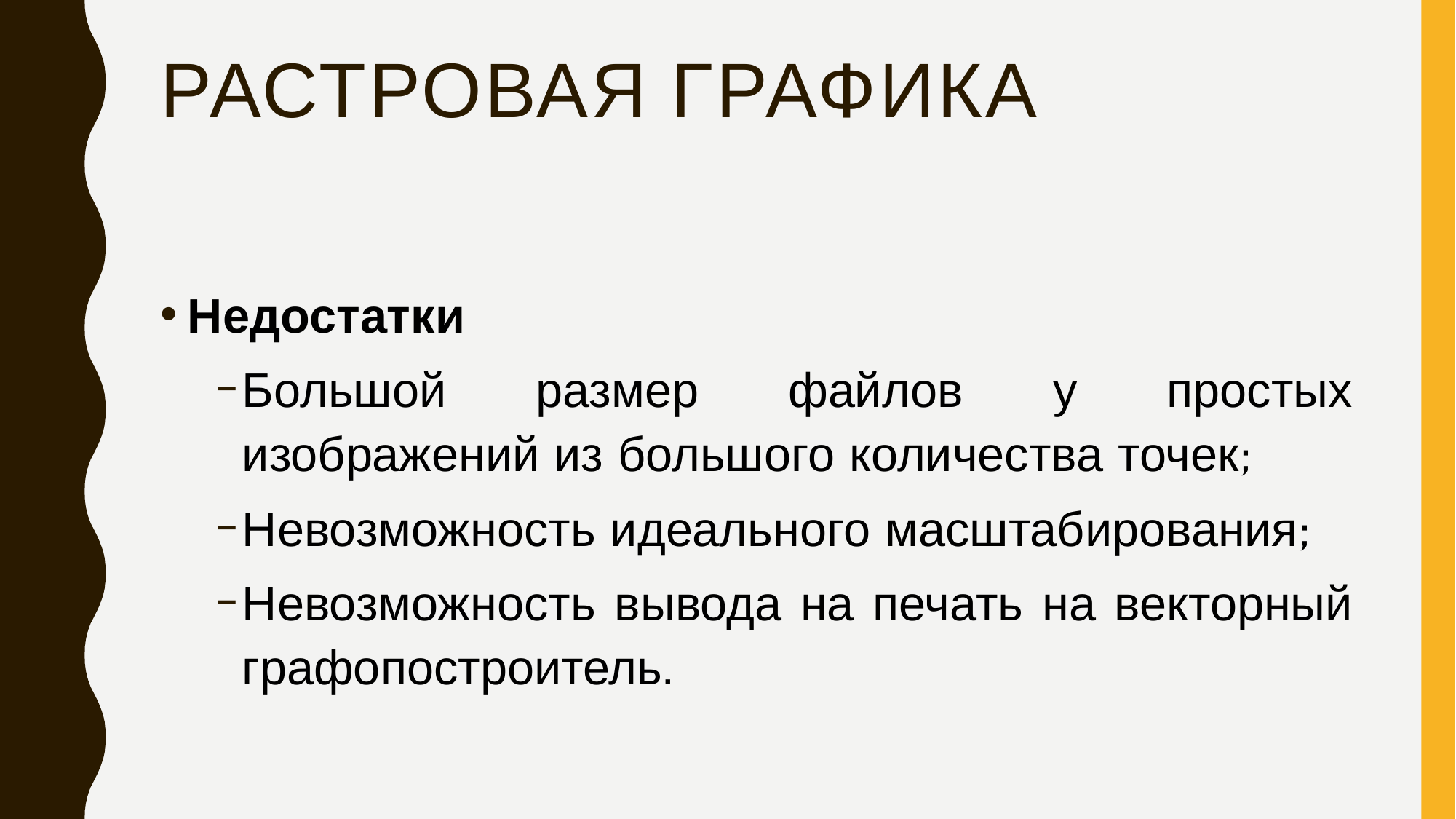

# Растровая графика
Недостатки
Большой размер файлов у простых изображений из большого количества точек;
Невозможность идеального масштабирования;
Невозможность вывода на печать на векторный графопостроитель.